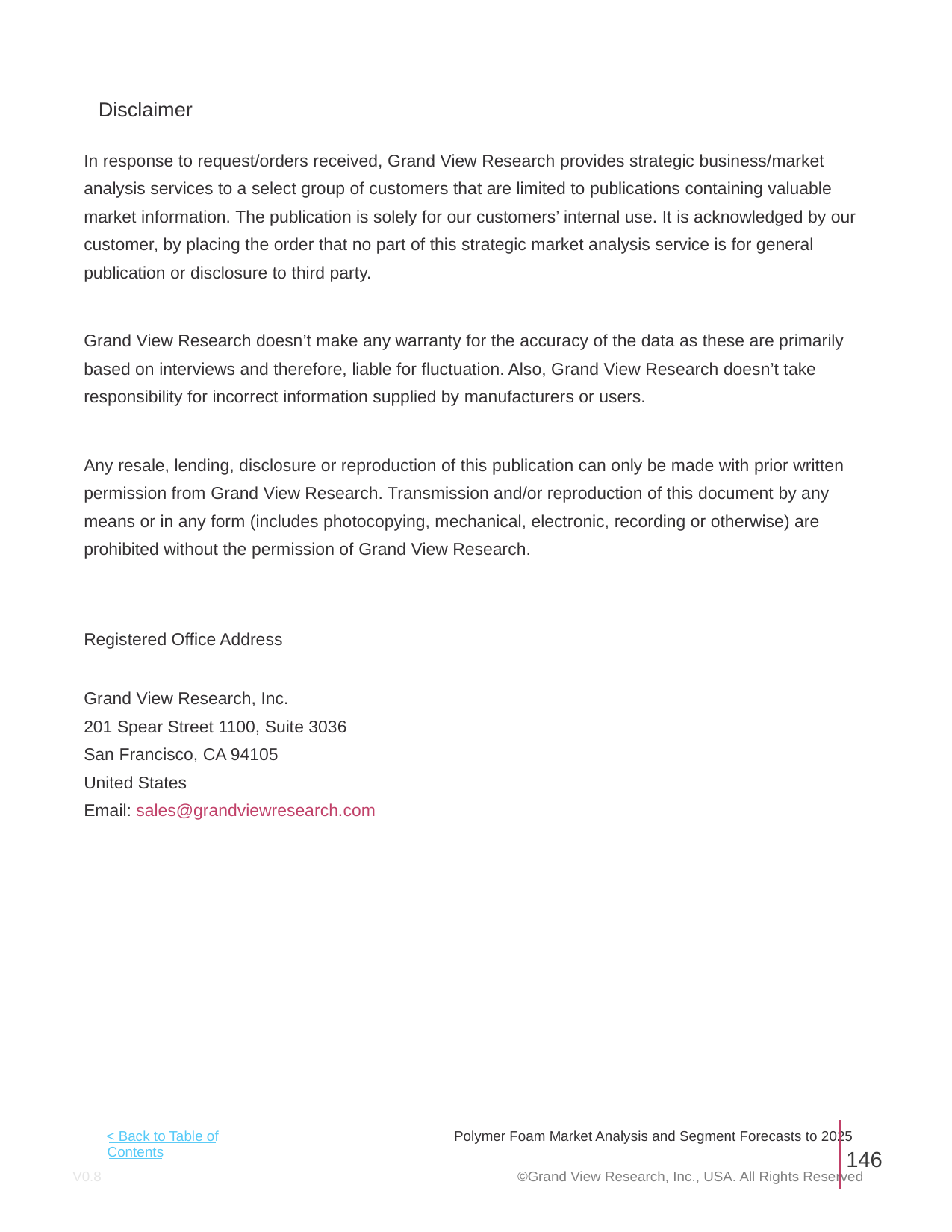

Disclaimer

In response to request/orders received, Grand View Research provides strategic business/market
analysis services to a select group of customers that are limited to publications containing valuable
market information. The publication is solely for our customers’ internal use. It is acknowledged by our
customer, by placing the order that no part of this strategic market analysis service is for general
publication or disclosure to third party.

Grand View Research doesn’t make any warranty for the accuracy of the data as these are primarily
based on interviews and therefore, liable for fluctuation. Also, Grand View Research doesn’t take
responsibility for incorrect information supplied by manufacturers or users.

Any resale, lending, disclosure or reproduction of this publication can only be made with prior written
permission from Grand View Research. Transmission and/or reproduction of this document by any
means or in any form (includes photocopying, mechanical, electronic, recording or otherwise) are
prohibited without the permission of Grand View Research.

Registered Office Address

Grand View Research, Inc.
201 Spear Street 1100, Suite 3036
San Francisco, CA 94105
United States
Email: sales@grandviewresearch.com

< Back to Table of
Polymer Foam Market Analysis and Segment Forecasts to 2025
146

Contents

V0.8                                                                                                          ©Grand View Research, Inc., USA. All Rights Reserved